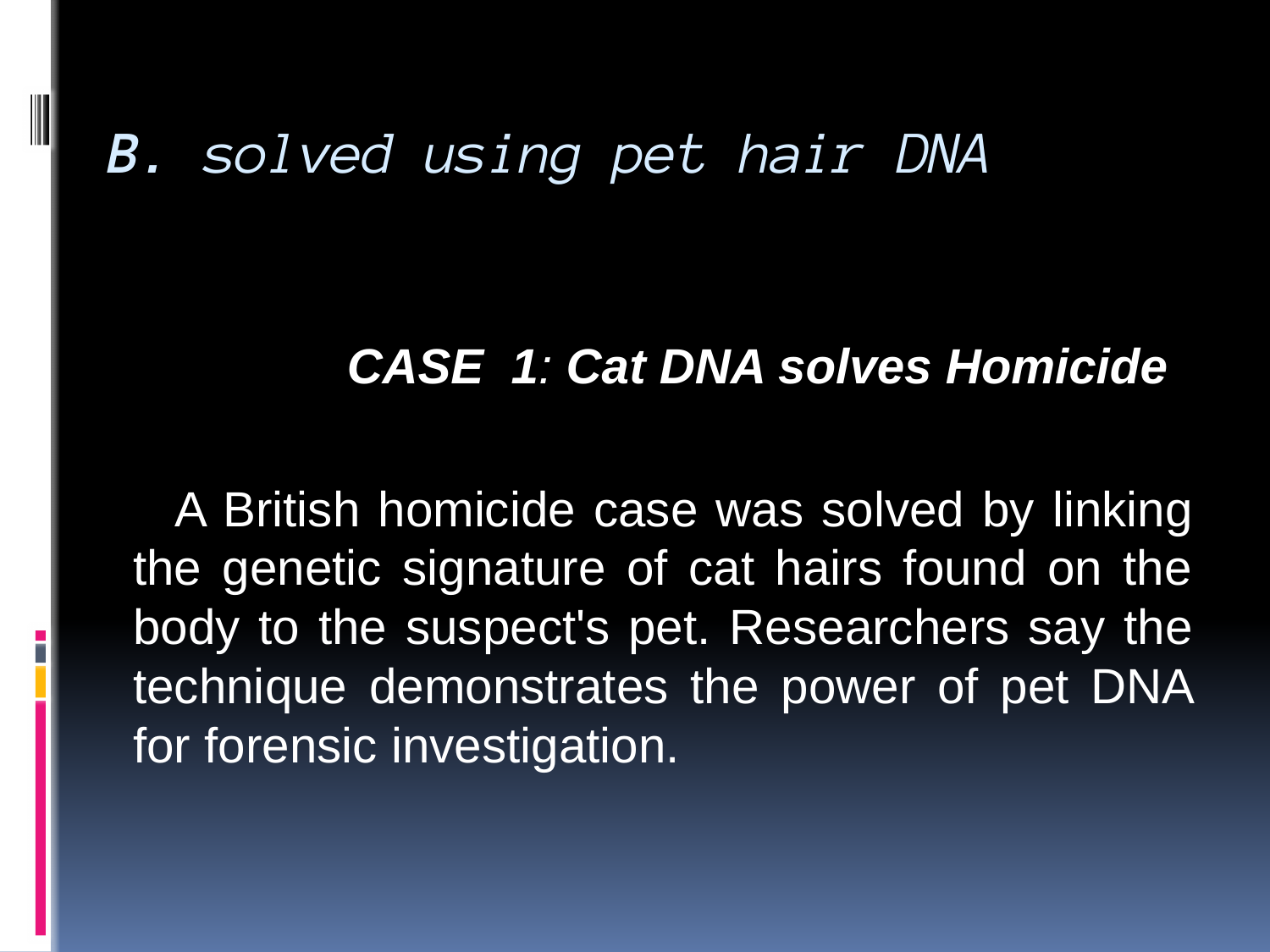

# B. solved using pet hair DNA
                   CASE  1: Cat DNA solves Homicide

     A British homicide case was solved by linking the genetic signature of cat hairs found on the body to the suspect's pet. Researchers say the technique demonstrates the power of pet DNA for forensic investigation.